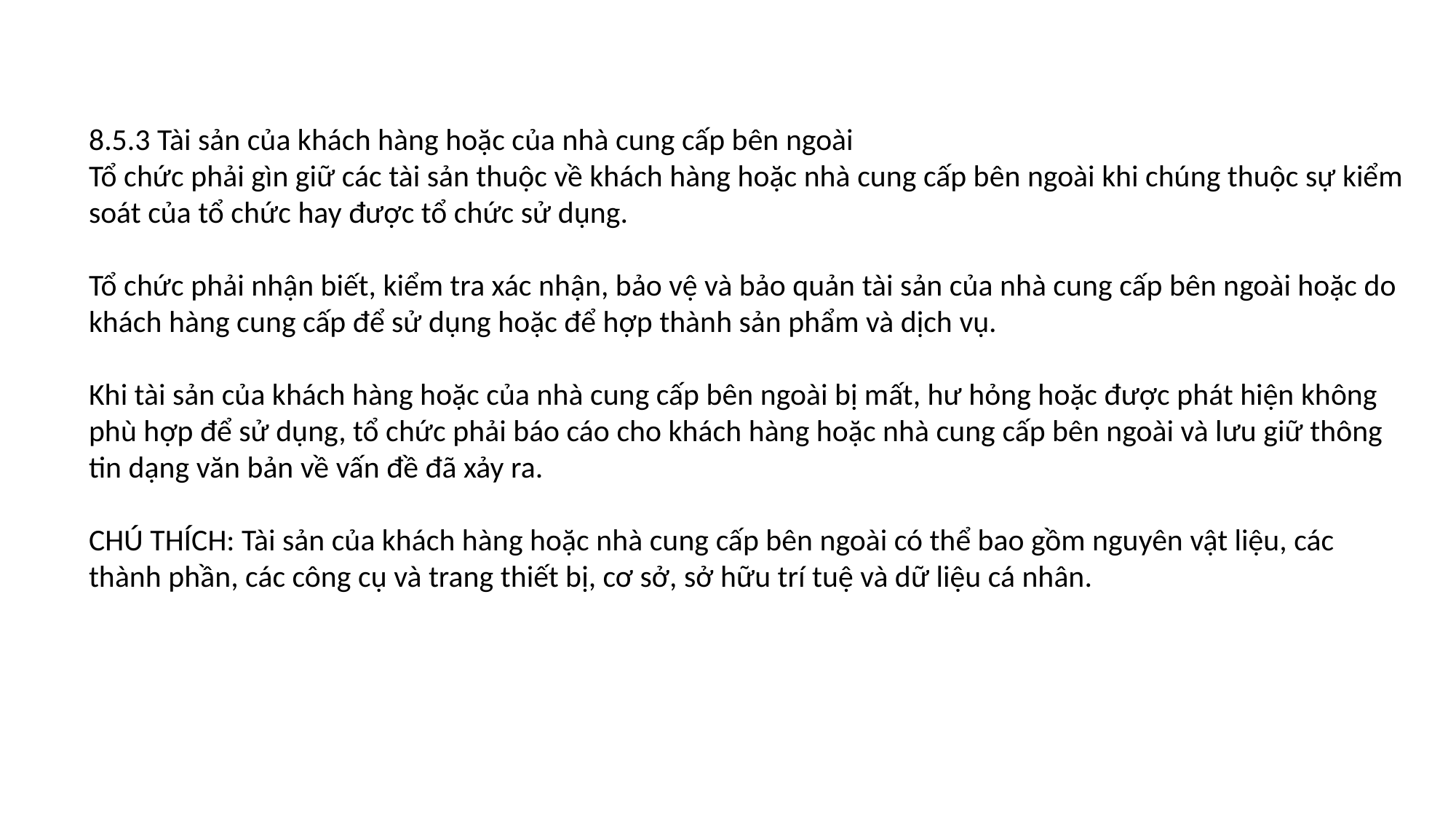

8.5.3 Tài sản của khách hàng hoặc của nhà cung cấp bên ngoài
Tổ chức phải gìn giữ các tài sản thuộc về khách hàng hoặc nhà cung cấp bên ngoài khi chúng thuộc sự kiểm soát của tổ chức hay được tổ chức sử dụng.

Tổ chức phải nhận biết, kiểm tra xác nhận, bảo vệ và bảo quản tài sản của nhà cung cấp bên ngoài hoặc do khách hàng cung cấp để sử dụng hoặc để hợp thành sản phẩm và dịch vụ.

Khi tài sản của khách hàng hoặc của nhà cung cấp bên ngoài bị mất, hư hỏng hoặc được phát hiện không phù hợp để sử dụng, tổ chức phải báo cáo cho khách hàng hoặc nhà cung cấp bên ngoài và lưu giữ thông tin dạng văn bản về vấn đề đã xảy ra.

CHÚ THÍCH: Tài sản của khách hàng hoặc nhà cung cấp bên ngoài có thể bao gồm nguyên vật liệu, các thành phần, các công cụ và trang thiết bị, cơ sở, sở hữu trí tuệ và dữ liệu cá nhân.